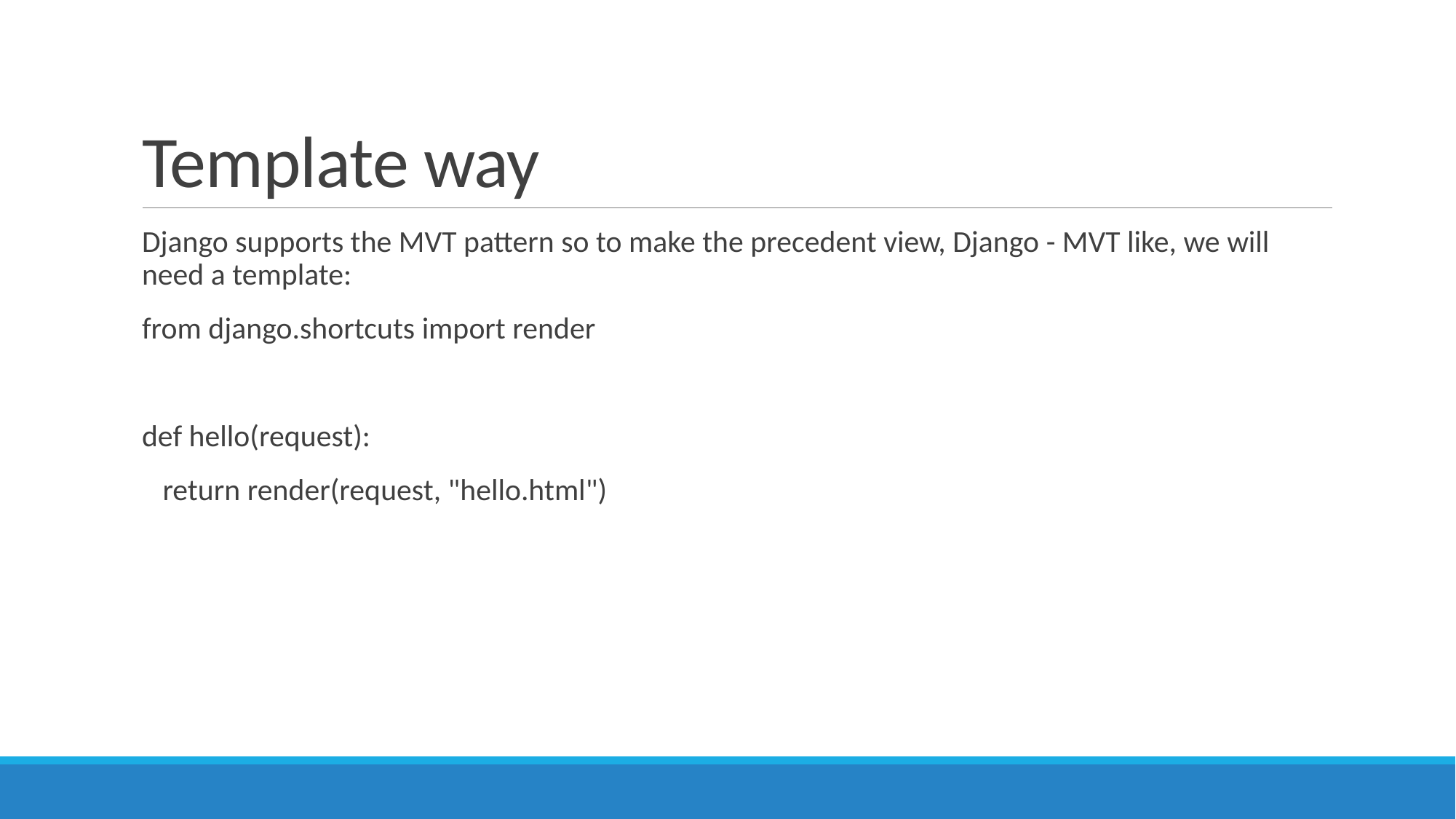

# Template way
Django supports the MVT pattern so to make the precedent view, Django - MVT like, we will need a template:
from django.shortcuts import render

def hello(request):
   return render(request, "hello.html")